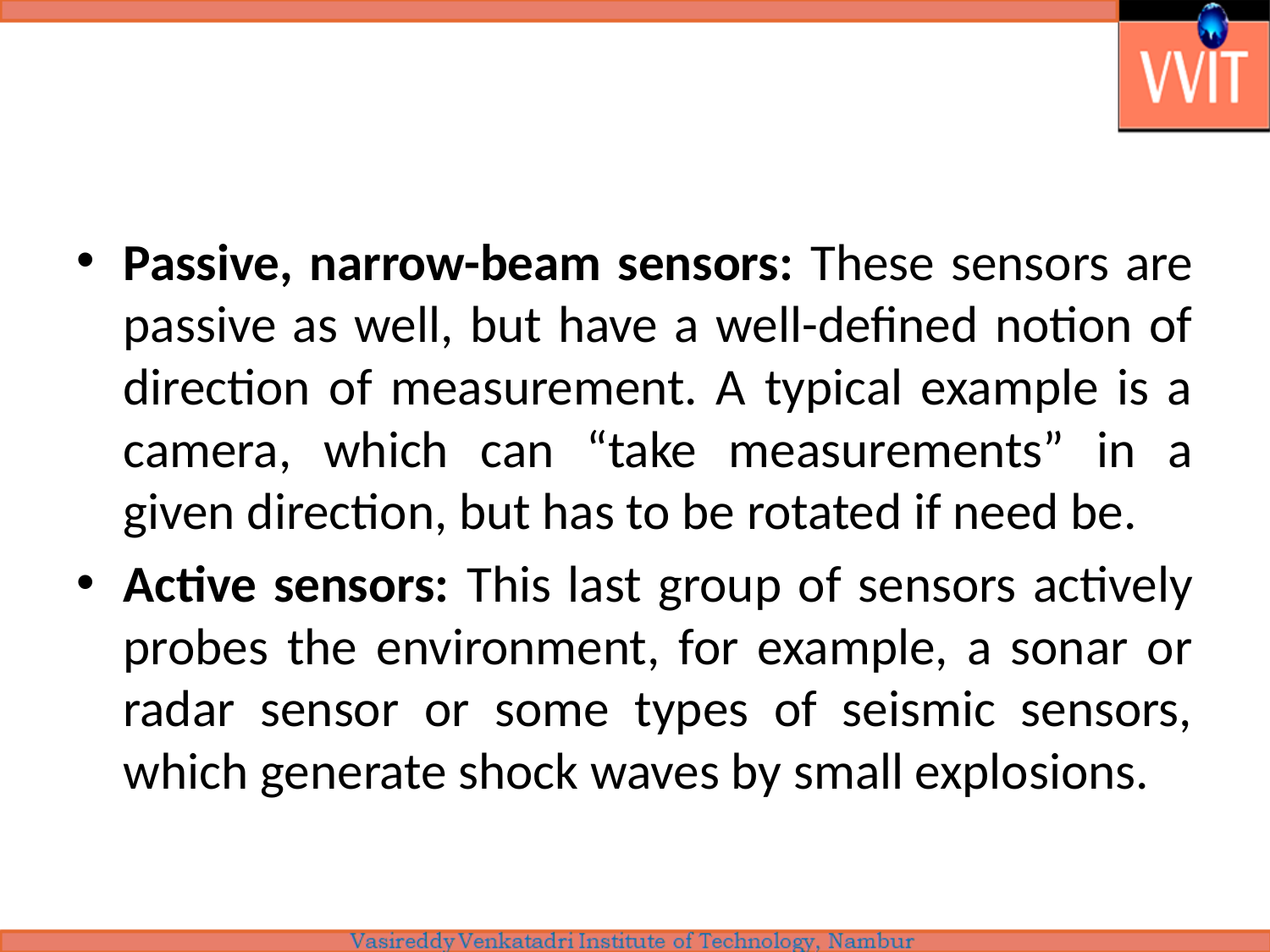

#
Passive, narrow-beam sensors: These sensors are passive as well, but have a well-defined notion of direction of measurement. A typical example is a camera, which can “take measurements” in a given direction, but has to be rotated if need be.
Active sensors: This last group of sensors actively probes the environment, for example, a sonar or radar sensor or some types of seismic sensors, which generate shock waves by small explosions.